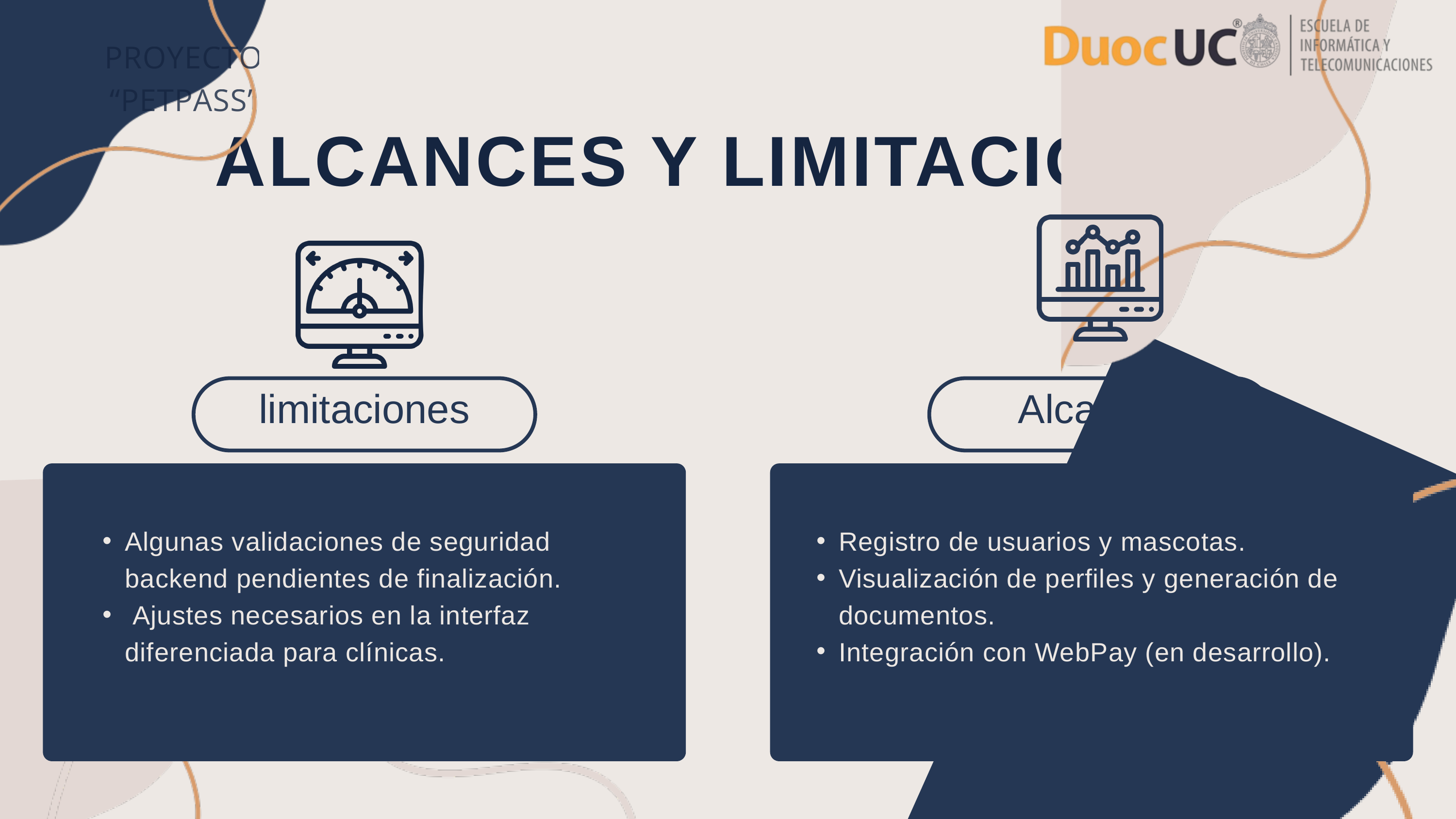

PROYECTO “PETPASS”
ALCANCES Y LIMITACIONES

limitaciones

Alcances

Algunas validaciones de seguridad backend pendientes de finalización.
 Ajustes necesarios en la interfaz diferenciada para clínicas.

Registro de usuarios y mascotas.
Visualización de perfiles y generación de documentos.
Integración con WebPay (en desarrollo).